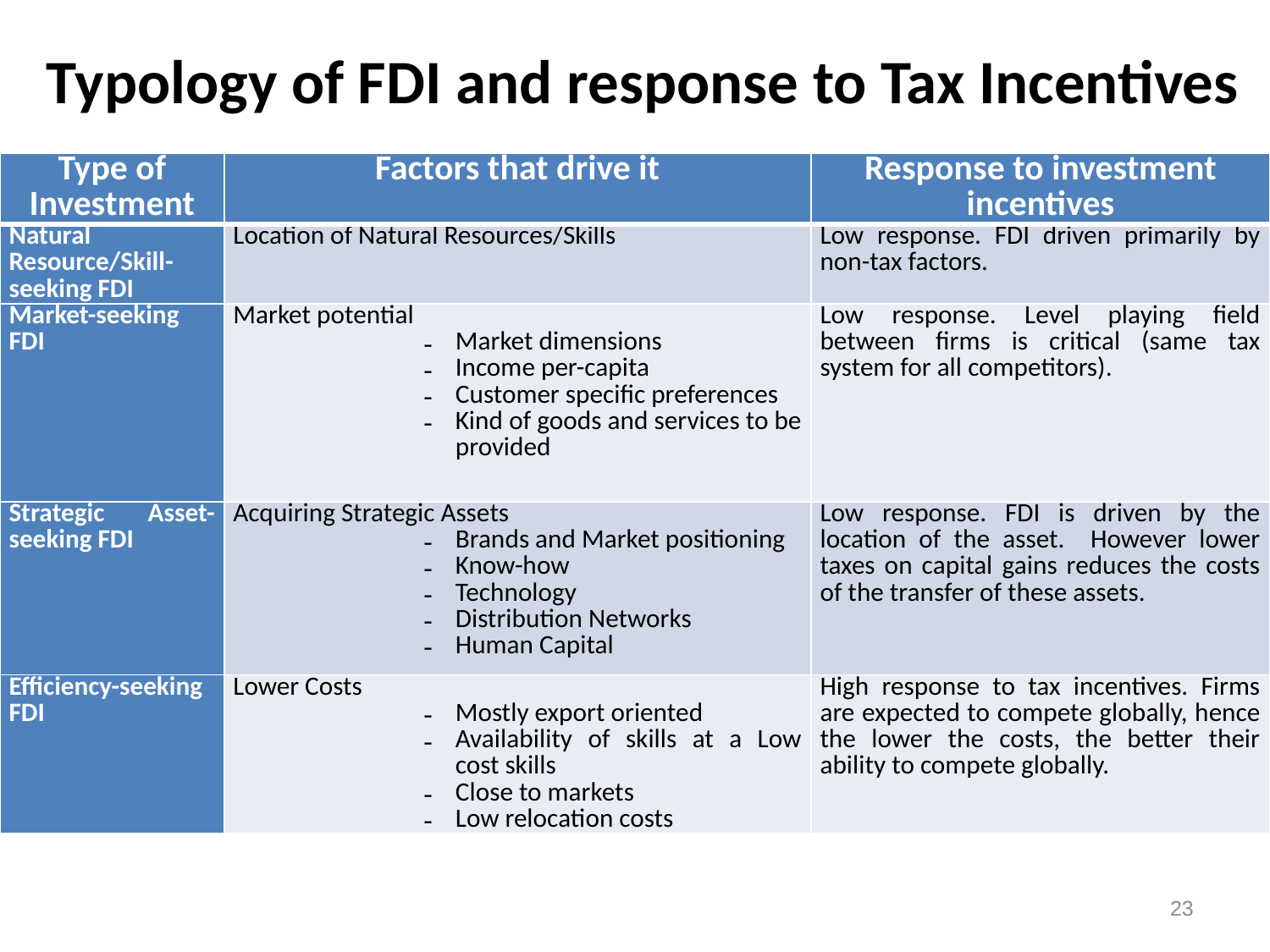

# Typology of FDI and response to Tax Incentives
| Type of Investment | Factors that drive it | Response to investment incentives |
| --- | --- | --- |
| Natural Resource/Skill-seeking FDI | Location of Natural Resources/Skills | Low response. FDI driven primarily by non-tax factors. |
| Market-seeking FDI | Market potential Market dimensions Income per-capita Customer specific preferences Kind of goods and services to be provided | Low response. Level playing field between firms is critical (same tax system for all competitors). |
| Strategic Asset-seeking FDI | Acquiring Strategic Assets Brands and Market positioning Know-how Technology Distribution Networks Human Capital | Low response. FDI is driven by the location of the asset. However lower taxes on capital gains reduces the costs of the transfer of these assets. |
| Efficiency-seeking FDI | Lower Costs Mostly export oriented Availability of skills at a Low cost skills Close to markets Low relocation costs | High response to tax incentives. Firms are expected to compete globally, hence the lower the costs, the better their ability to compete globally. |
23